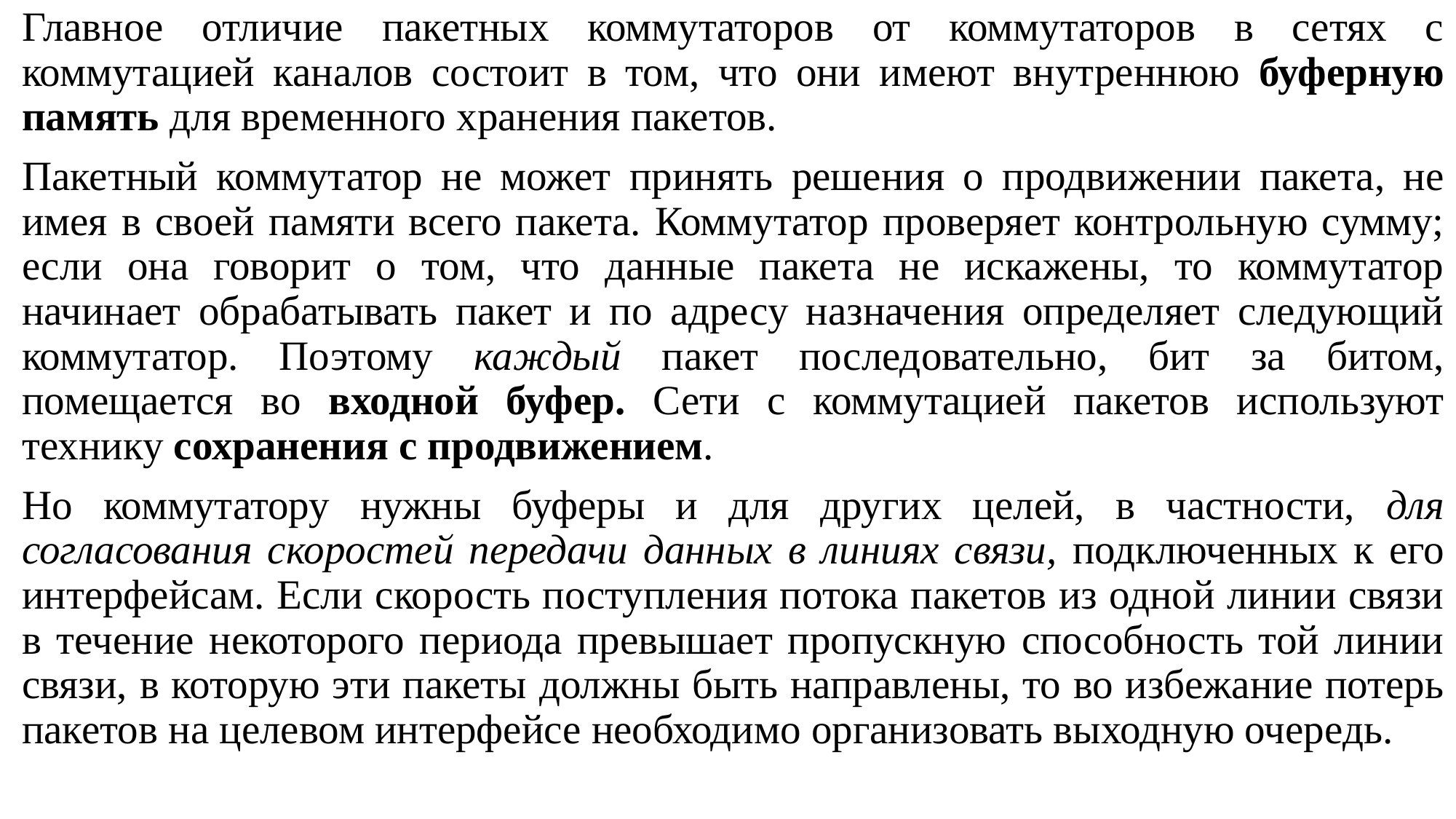

Главное отличие пакетных коммутаторов от коммутаторов в сетях с коммутацией каналов состоит в том, что они имеют внутреннюю буферную память для временного хранения пакетов.
Пакетный коммутатор не может принять решения о продвижении пакета, не имея в своей памяти всего пакета. Коммутатор проверяет контрольную сумму; если она говорит о том, что данные пакета не искажены, то коммутатор начинает обрабатывать пакет и по адресу назначения определяет следующий коммутатор. Поэтому каждый пакет последовательно, бит за битом, помещается во входной буфер. Сети с коммутацией пакетов используют технику сохранения с продвижением.
Но коммутатору нужны буферы и для других целей, в частности, для согласования скоростей передачи данных в линиях связи, подключенных к его интерфейсам. Если скорость поступления потока пакетов из одной линии связи в течение некоторого периода превышает пропускную способность той линии связи, в которую эти пакеты должны быть направлены, то во избежание потерь пакетов на целевом интерфейсе необходимо организовать выходную очередь.